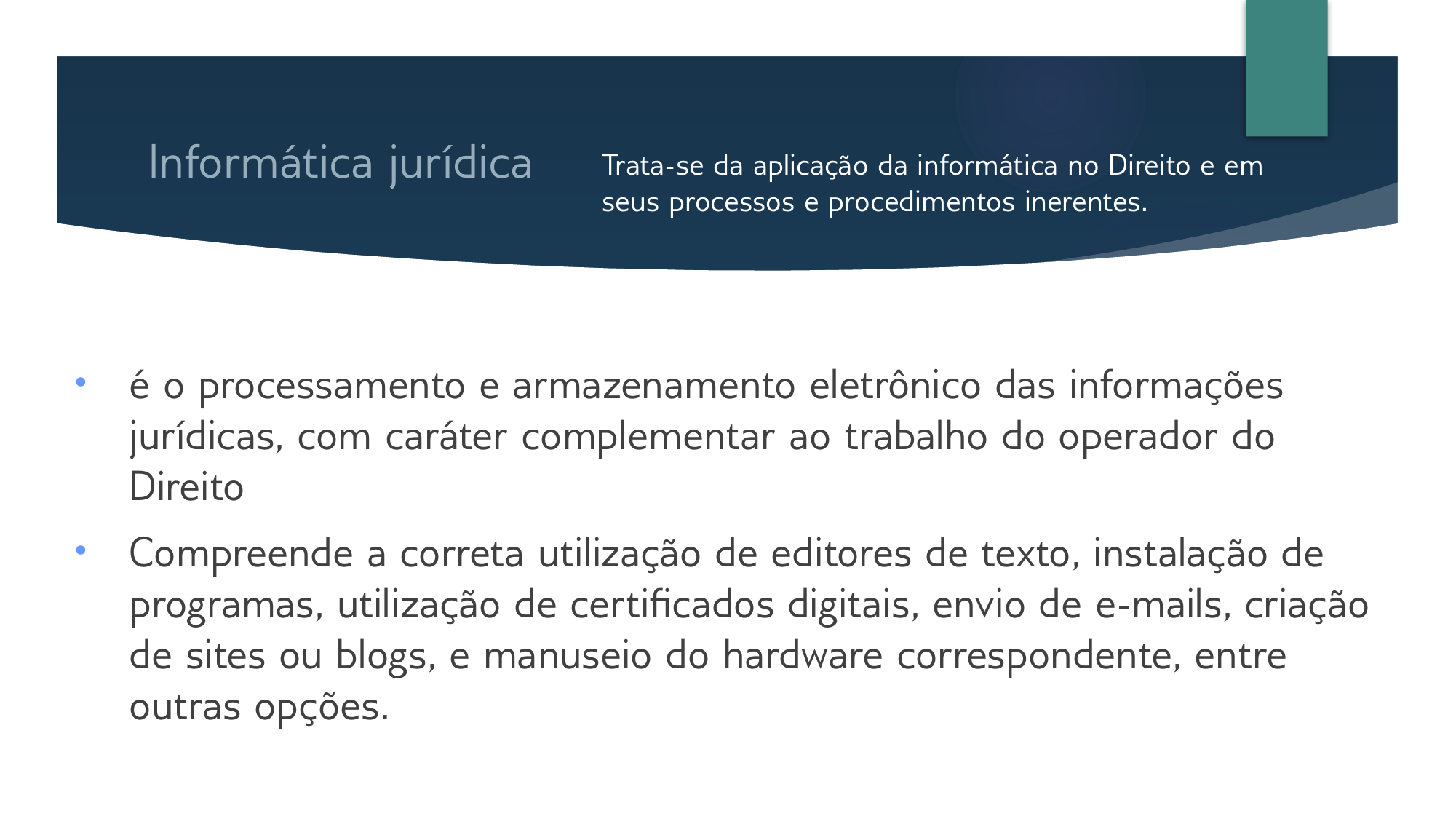

# Informática jurídica
Trata-se da aplicação da informática no Direito e em seus processos e procedimentos inerentes.
é o processamento e armazenamento eletrônico das informações jurídicas, com caráter complementar ao trabalho do operador do Direito
Compreende a correta utilização de editores de texto, instalação de programas, utilização de certificados digitais, envio de e-mails, criação de sites ou blogs, e manuseio do hardware correspondente, entre outras opções.